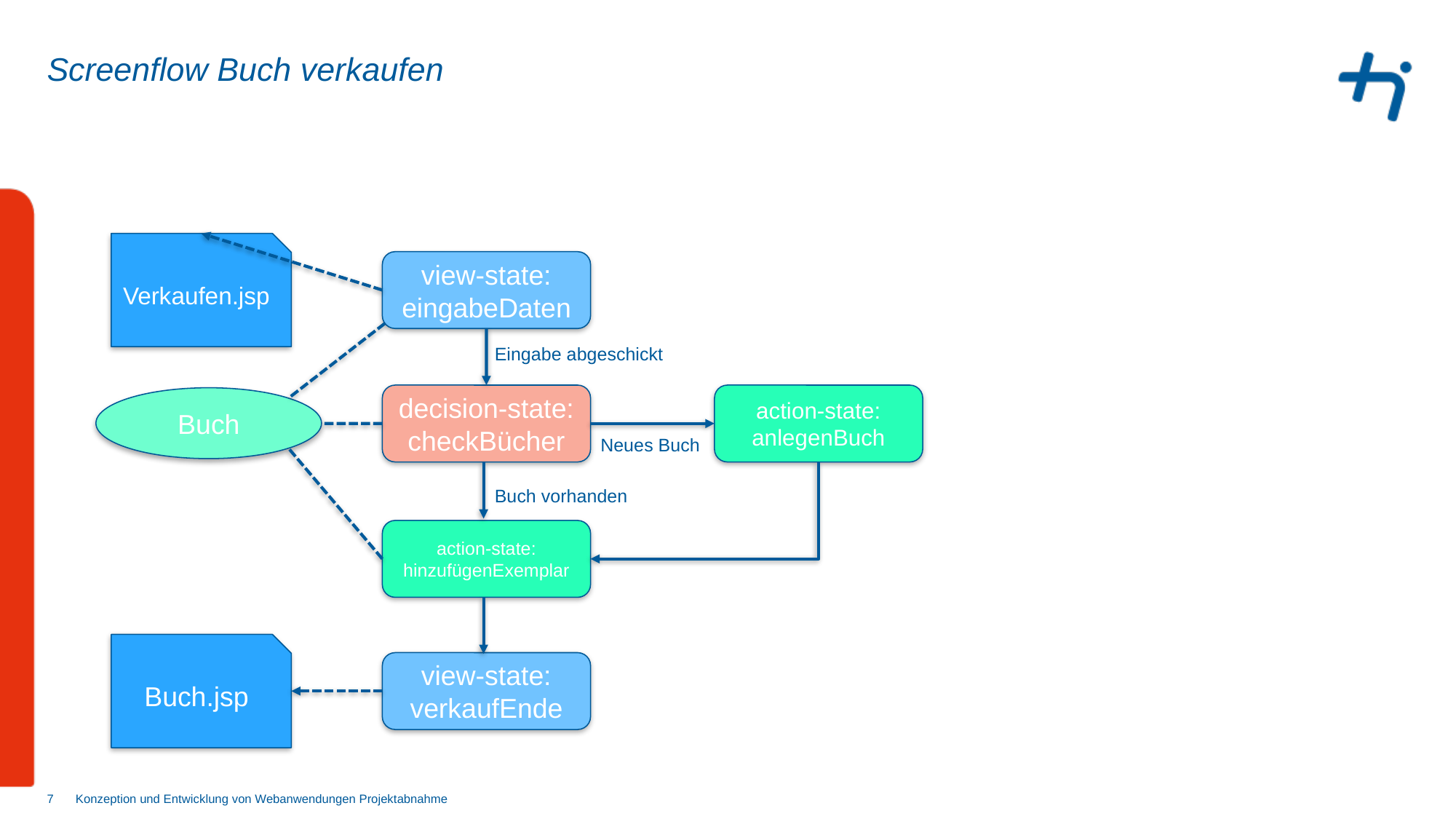

# Screenflow Buch verkaufen
Verkaufen.jsp
view-state:
eingabeDaten
Eingabe abgeschickt
decision-state:
checkBücher
action-state:
anlegenBuch
Buch
Neues Buch
Buch vorhanden
action-state:
hinzufügenExemplar
Buch.jsp
view-state:
verkaufEnde
7